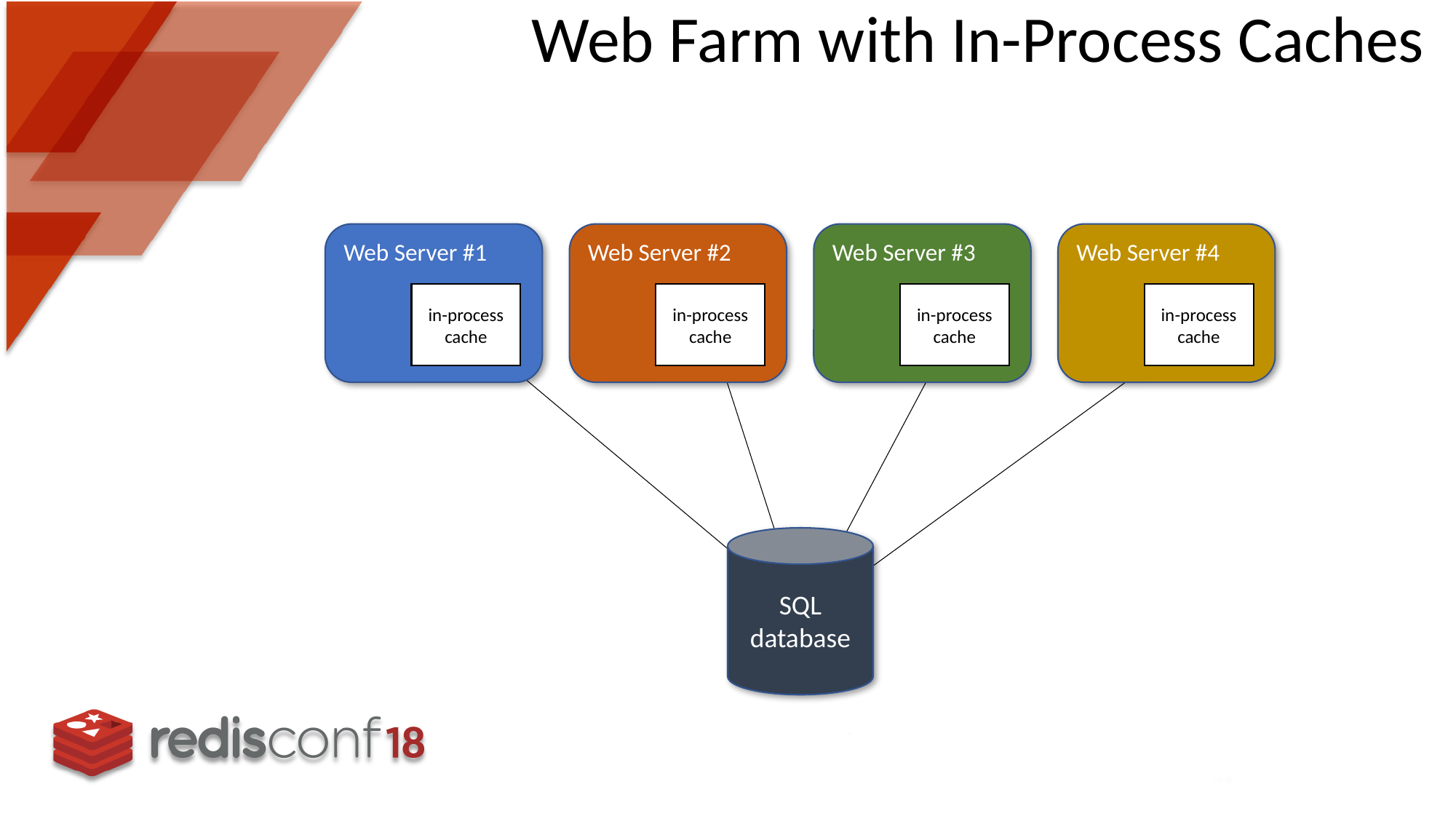

# Web Farm with In-Process Caches
Web Server #1
Web Server #2
Web Server #3
Web Server #4
in-process cache
in-process cache
in-process cache
in-process cache
SQL database